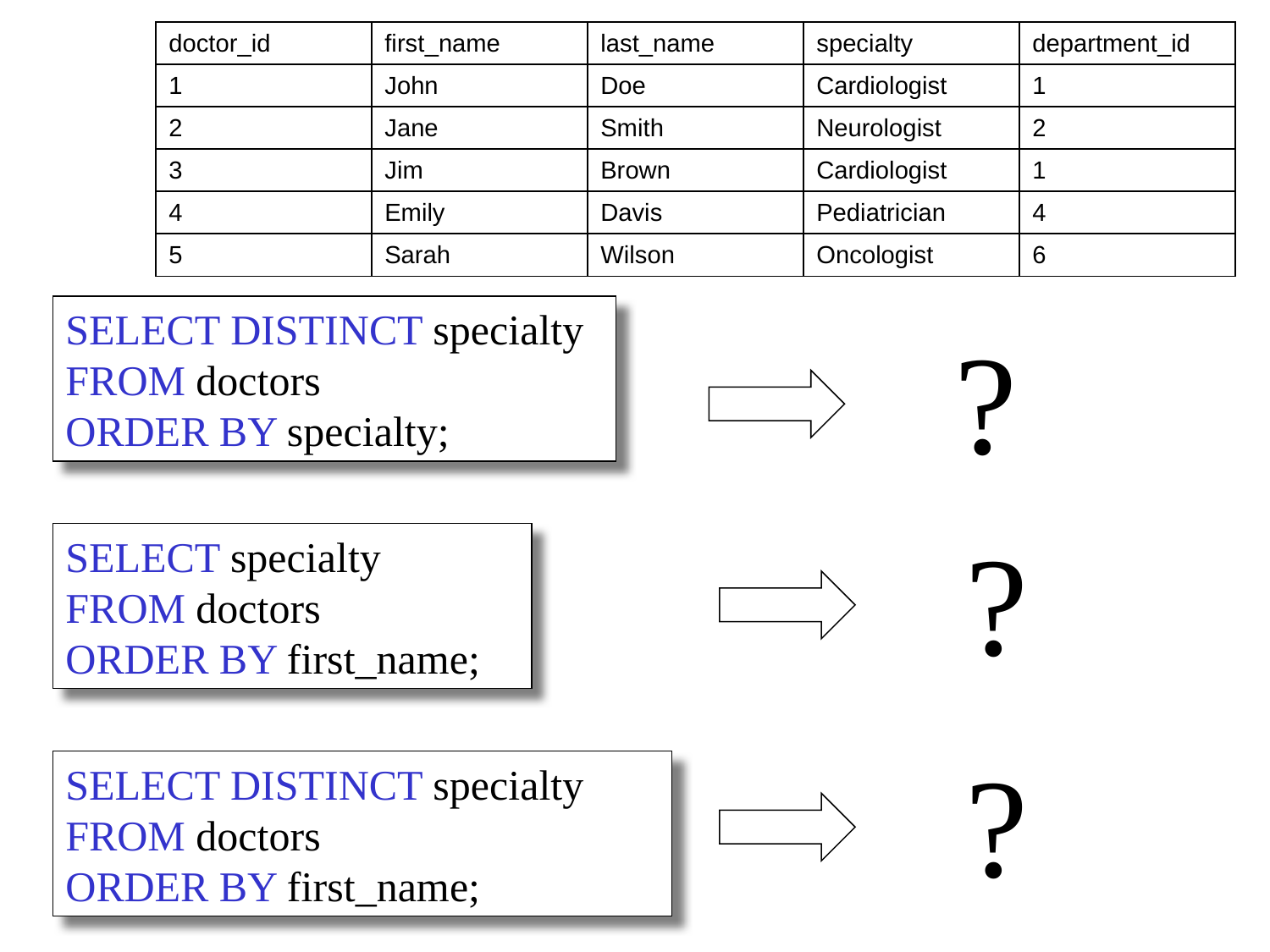

| doctor\_id | first\_name | last\_name | specialty | department\_id |
| --- | --- | --- | --- | --- |
| 1 | John | Doe | Cardiologist | 1 |
| 2 | Jane | Smith | Neurologist | 2 |
| 3 | Jim | Brown | Cardiologist | 1 |
| 4 | Emily | Davis | Pediatrician | 4 |
| 5 | Sarah | Wilson | Oncologist | 6 |
SELECT DISTINCT specialty
FROM doctors
ORDER BY specialty;
?

?
SELECT specialty
FROM doctors
ORDER BY first_name;

?
SELECT DISTINCT specialty
FROM doctors
ORDER BY first_name;